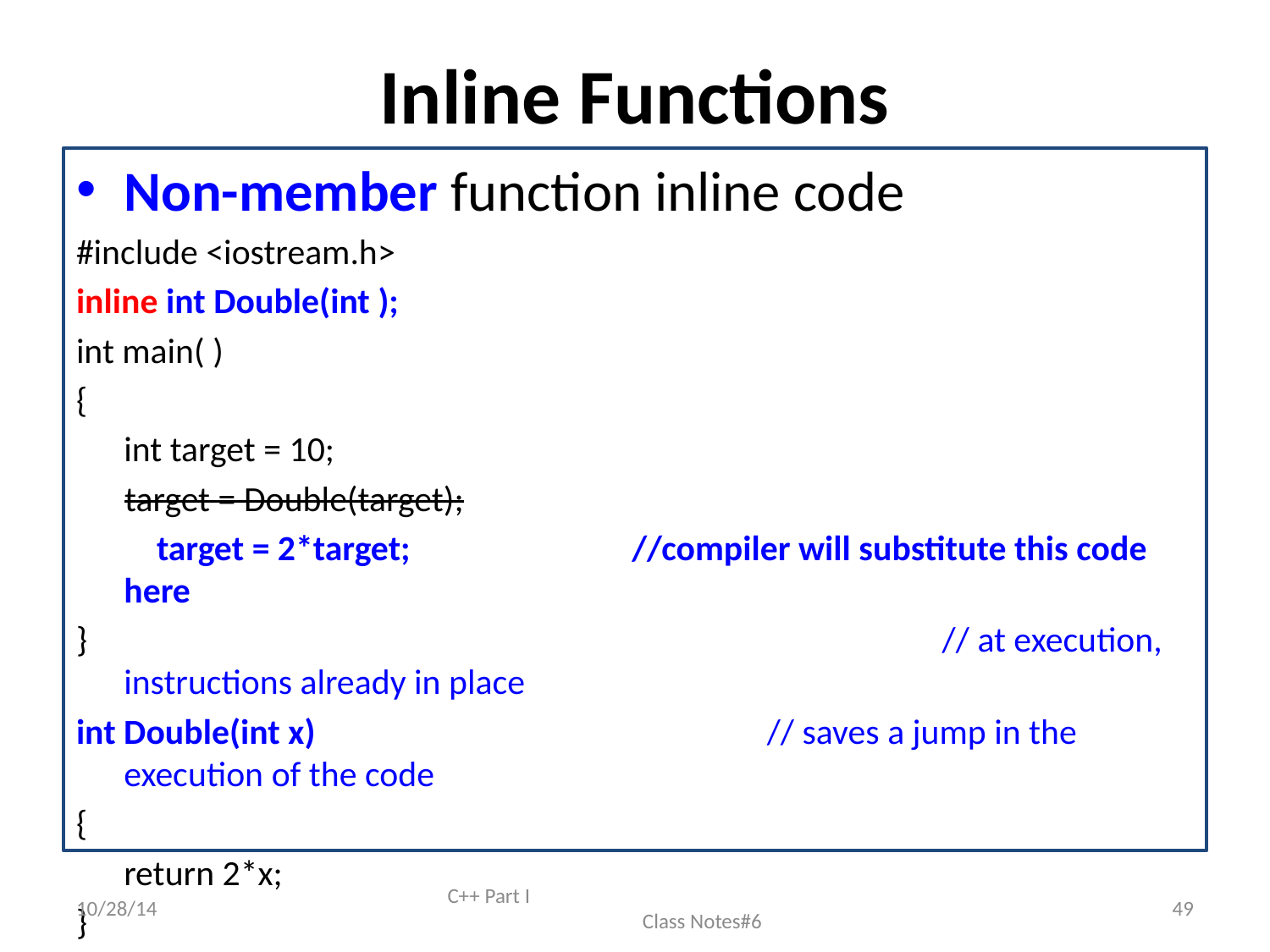

# Inline Functions
Non-member function inline code
#include <iostream.h>
inline int Double(int );
int main( )
{
	int target = 10;
      target = Double(target);
          target = 2*target;		//compiler will substitute this code here
}							       // at execution, instructions already in place
int Double(int x)	      			 // saves a jump in the execution of the code
{
	return 2*x;
}

10/28/14
C++ Part I                                                                                         Class Notes#6
49